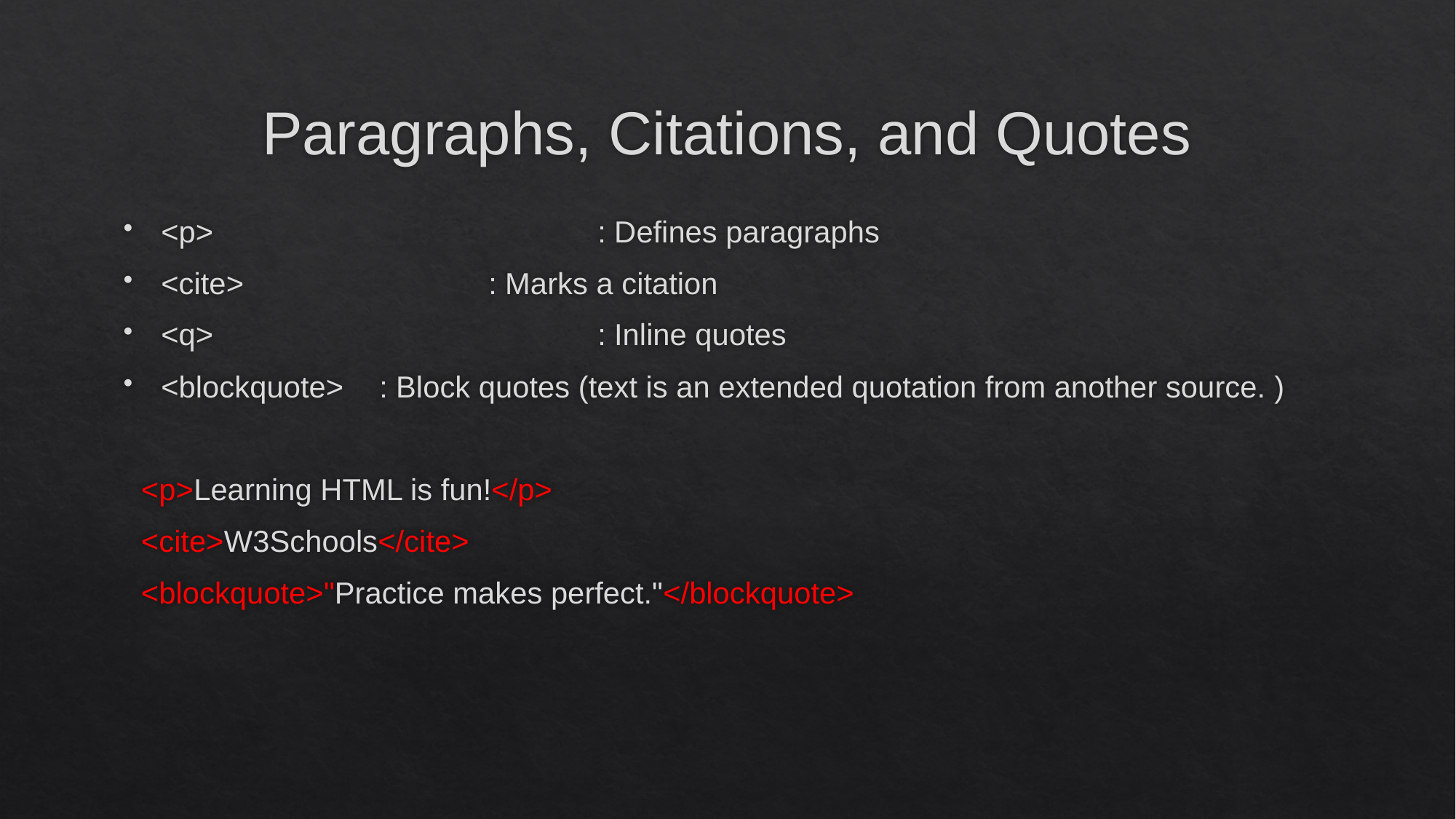

# Paragraphs, Citations, and Quotes
<p>				: Defines paragraphs
<cite>			: Marks a citation
<q>				: Inline quotes
<blockquote>	: Block quotes (text is an extended quotation from another source. )

  <p>Learning HTML is fun!</p>
  <cite>W3Schools</cite>
  <blockquote>"Practice makes perfect."</blockquote>